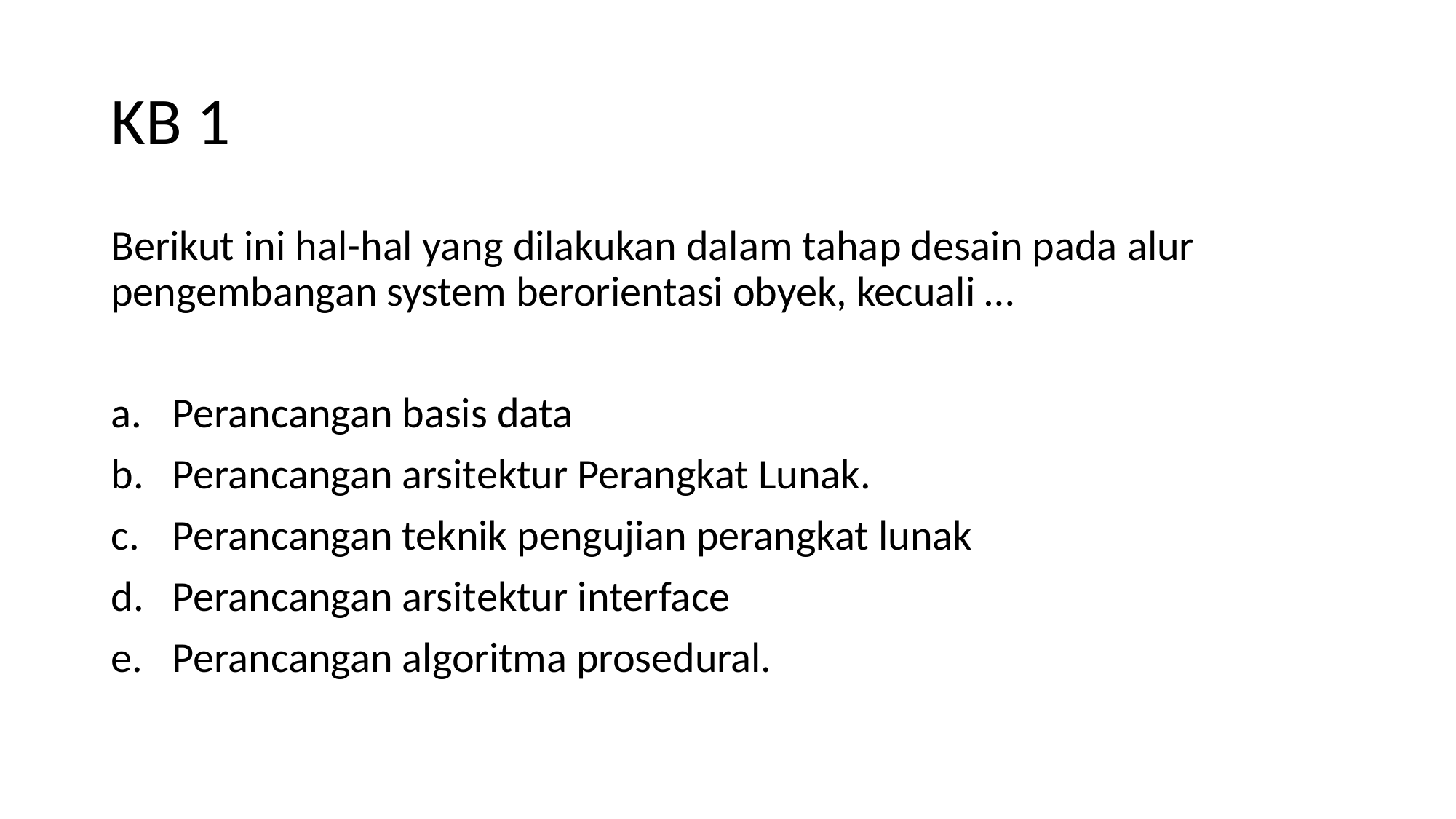

# KB 1
Berikut ini hal-hal yang dilakukan dalam tahap desain pada alur pengembangan system berorientasi obyek, kecuali …

Perancangan basis data
Perancangan arsitektur Perangkat Lunak.
Perancangan teknik pengujian perangkat lunak
Perancangan arsitektur interface
Perancangan algoritma prosedural.